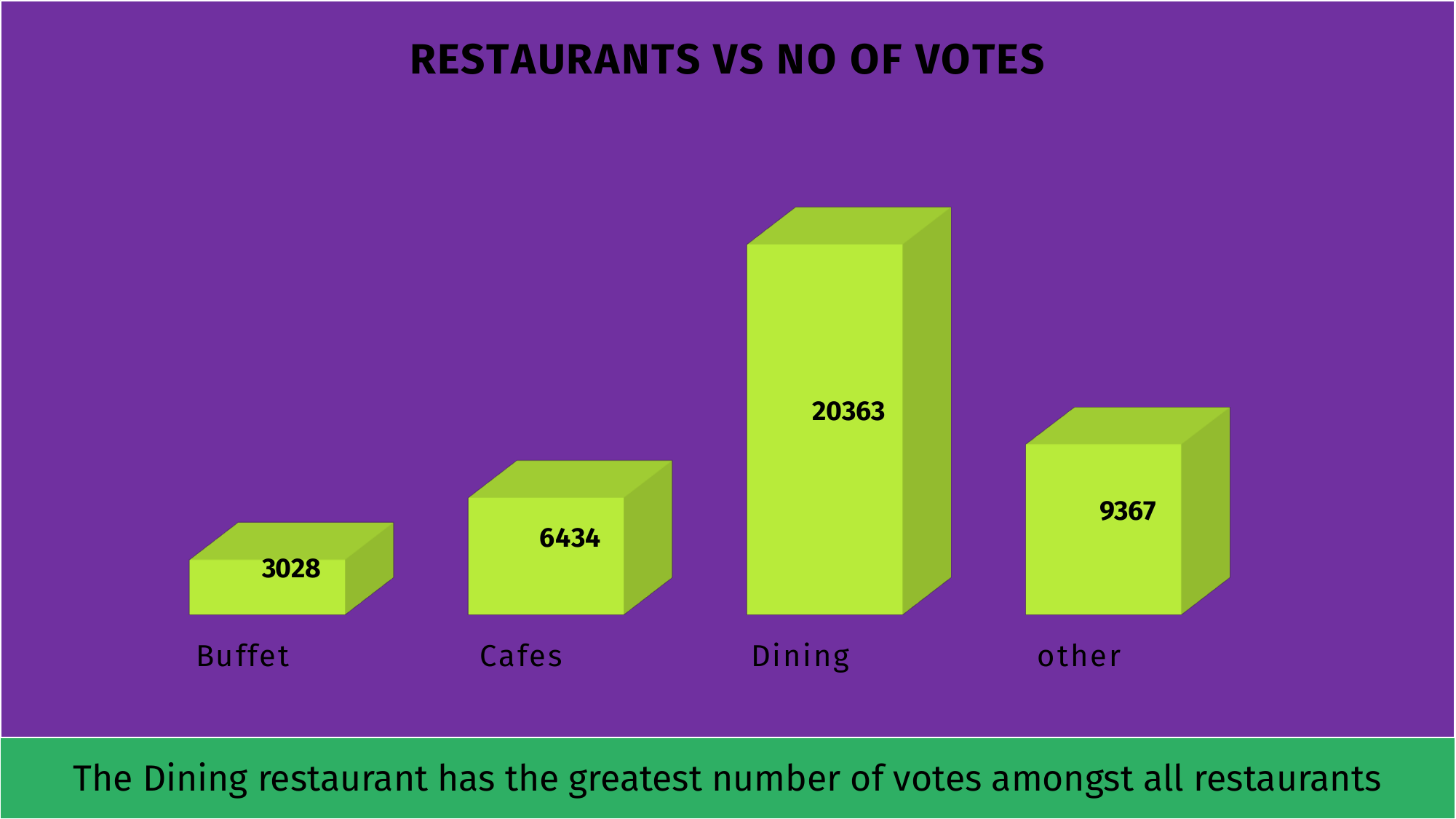

[unsupported chart]

| The Dining restaurant has the greatest number of votes amongst all restaurants |
| --- |